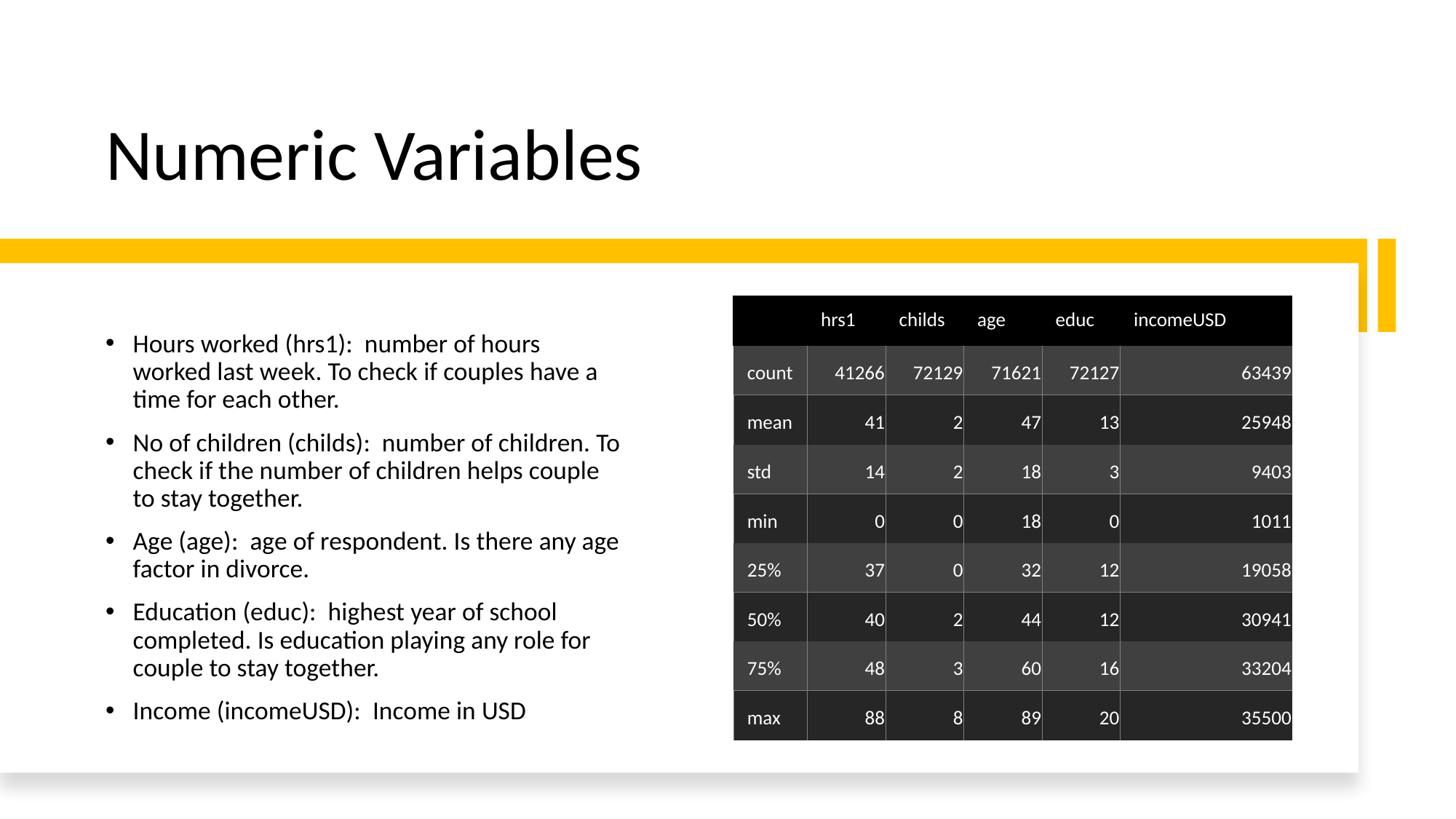

# Numeric Variables

|  | hrs1 | childs | age | educ | incomeUSD |
| --- | --- | --- | --- | --- | --- |
| count | 41266 | 72129 | 71621 | 72127 | 63439 |
| mean | 41 | 2 | 47 | 13 | 25948 |
| std | 14 | 2 | 18 | 3 | 9403 |
| min | 0 | 0 | 18 | 0 | 1011 |
| 25% | 37 | 0 | 32 | 12 | 19058 |
| 50% | 40 | 2 | 44 | 12 | 30941 |
| 75% | 48 | 3 | 60 | 16 | 33204 |
| max | 88 | 8 | 89 | 20 | 35500 |
Hours worked (hrs1):  number of hours worked last week. To check if couples have a time for each other.
No of children (childs):  number of children. To check if the number of children helps couple to stay together.
Age (age):  age of respondent. Is there any age factor in divorce.
Education (educ):  highest year of school completed. Is education playing any role for couple to stay together.
Income (incomeUSD):  Income in USD